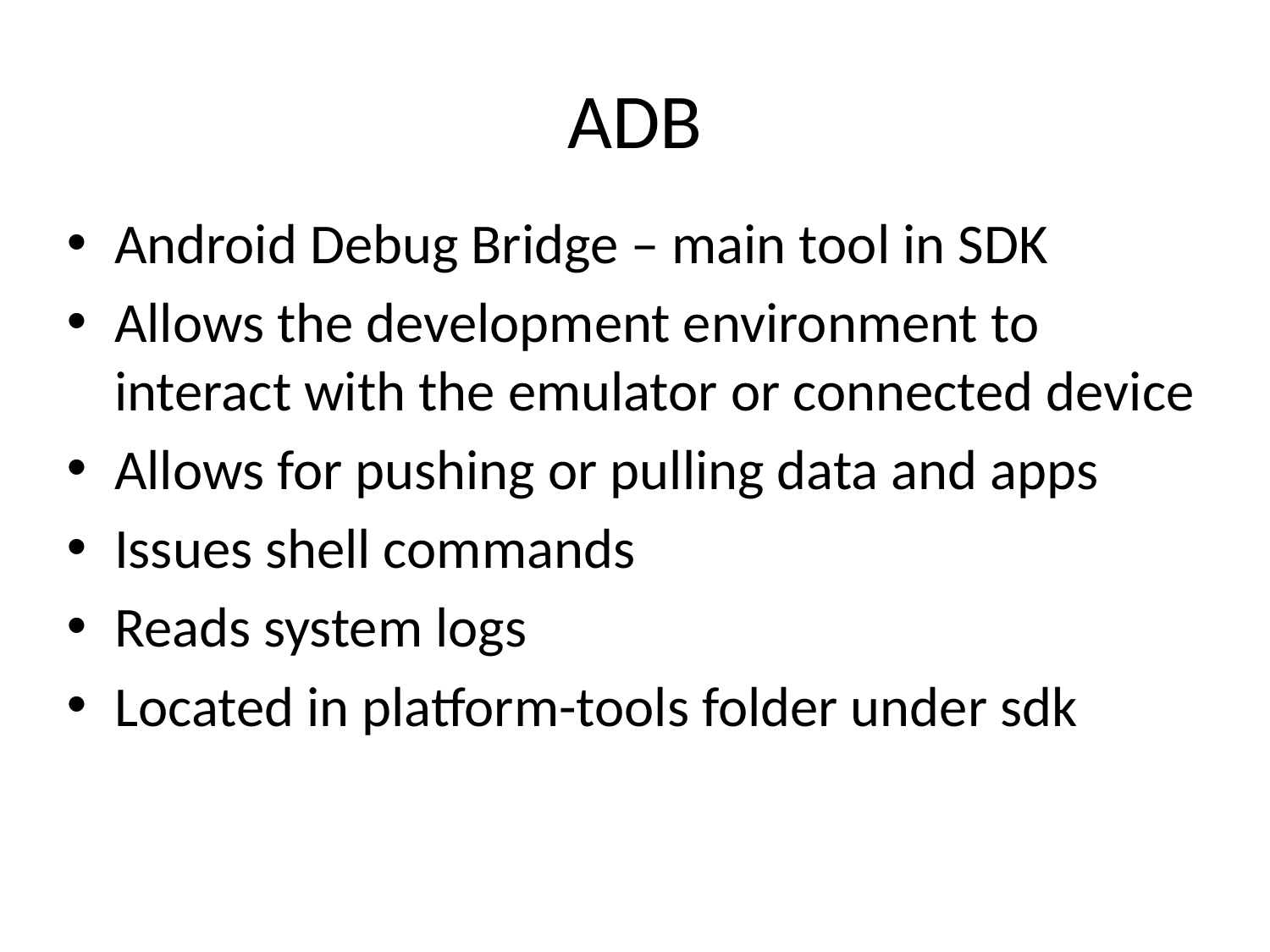

# ADB
Android Debug Bridge – main tool in SDK
Allows the development environment to interact with the emulator or connected device
Allows for pushing or pulling data and apps
Issues shell commands
Reads system logs
Located in platform-tools folder under sdk